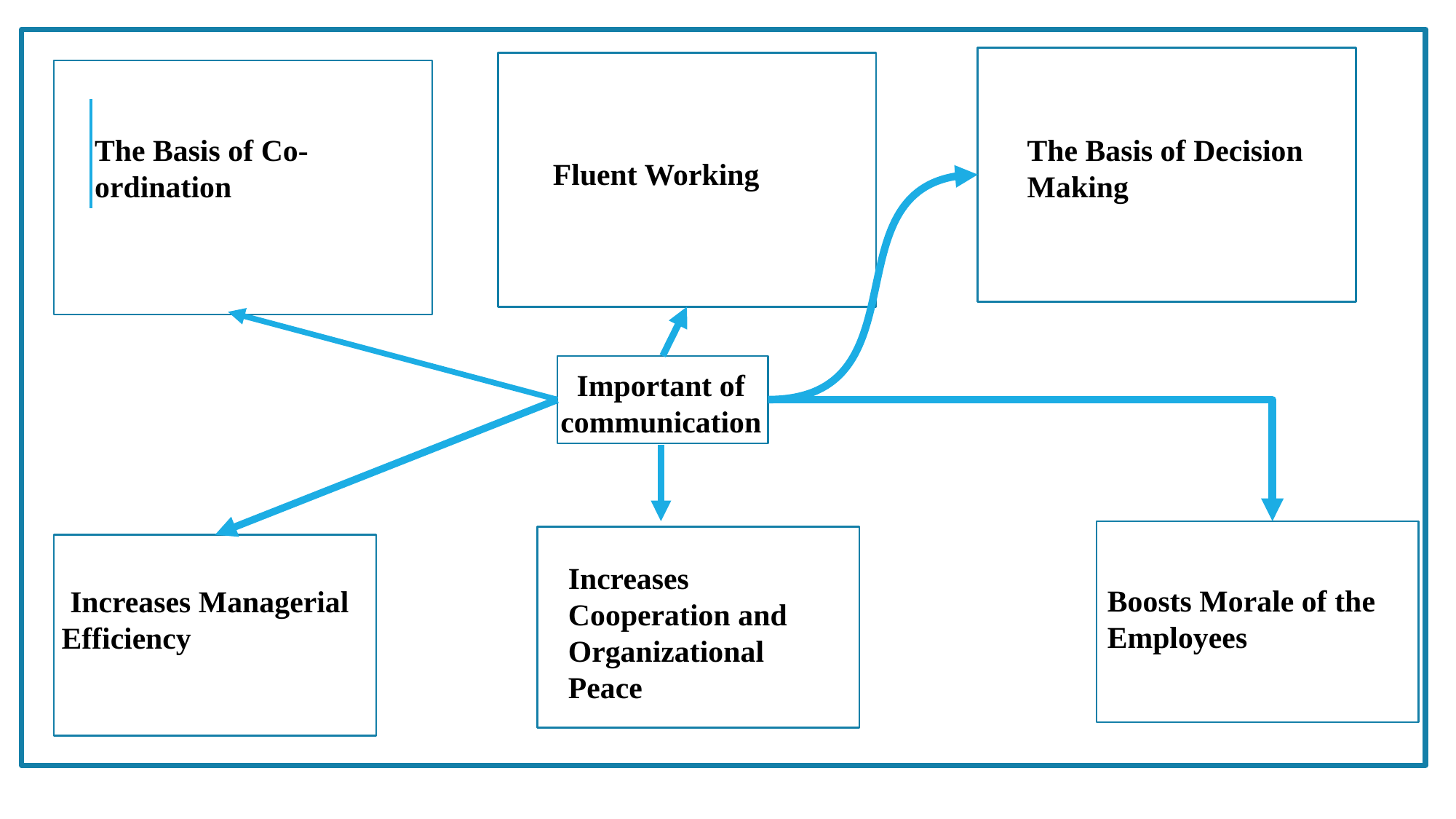

The Basis of Co-ordination
The Basis of Decision Making
Fluent Working

Important of communication

Increases Cooperation and Organizational Peace
Boosts Morale of the Employees

 Increases Managerial Efficiency